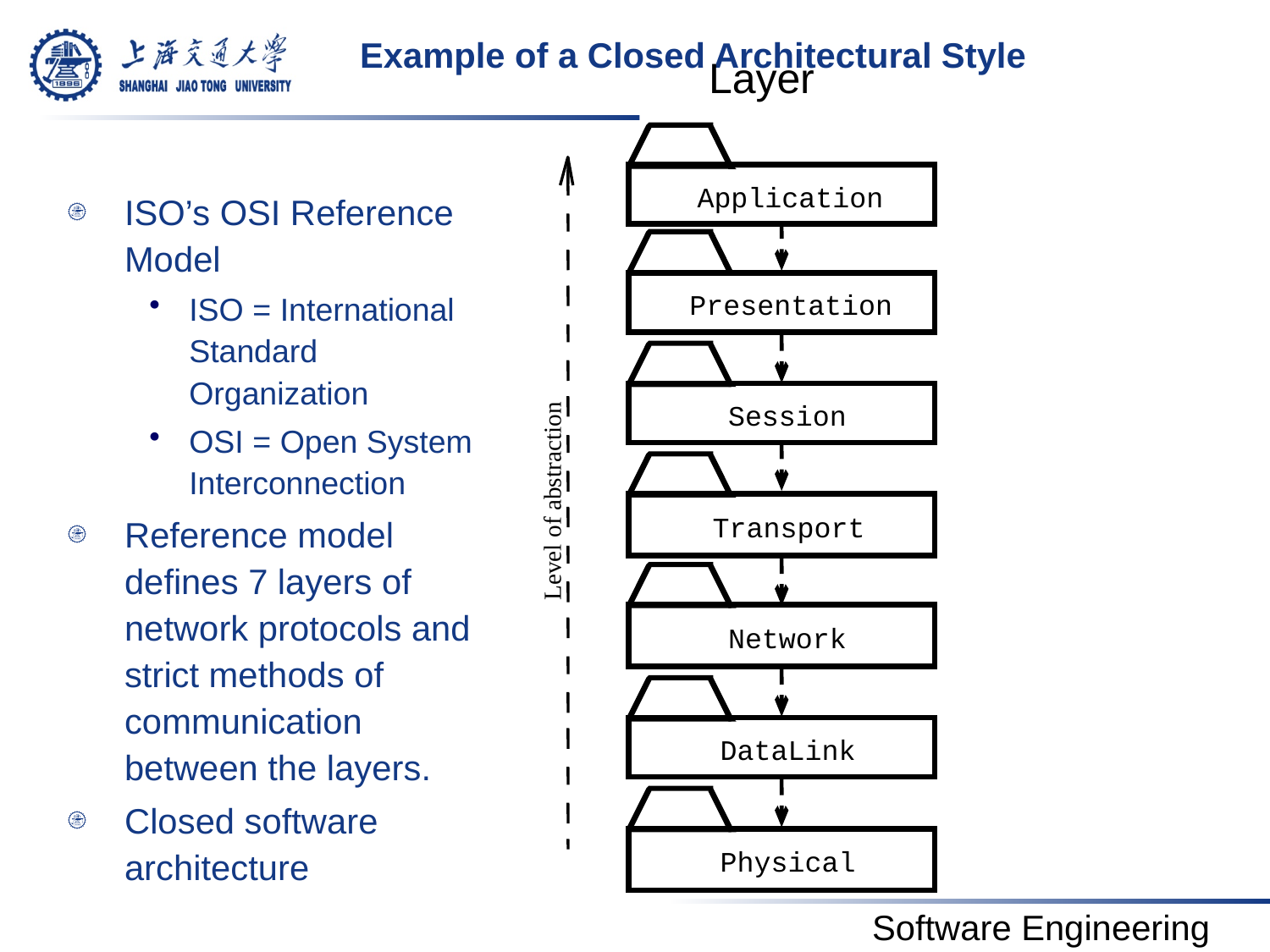

# Example of a Closed Architectural Style
Layer

Application
ISO’s OSI Reference Model
ISO = International Standard Organization
OSI = Open System Interconnection
Reference model defines 7 layers of network protocols and strict methods of communication between the layers.
Closed software architecture

Presentation

Session

Level of abstraction

Transport

Network

DataLink

Physical